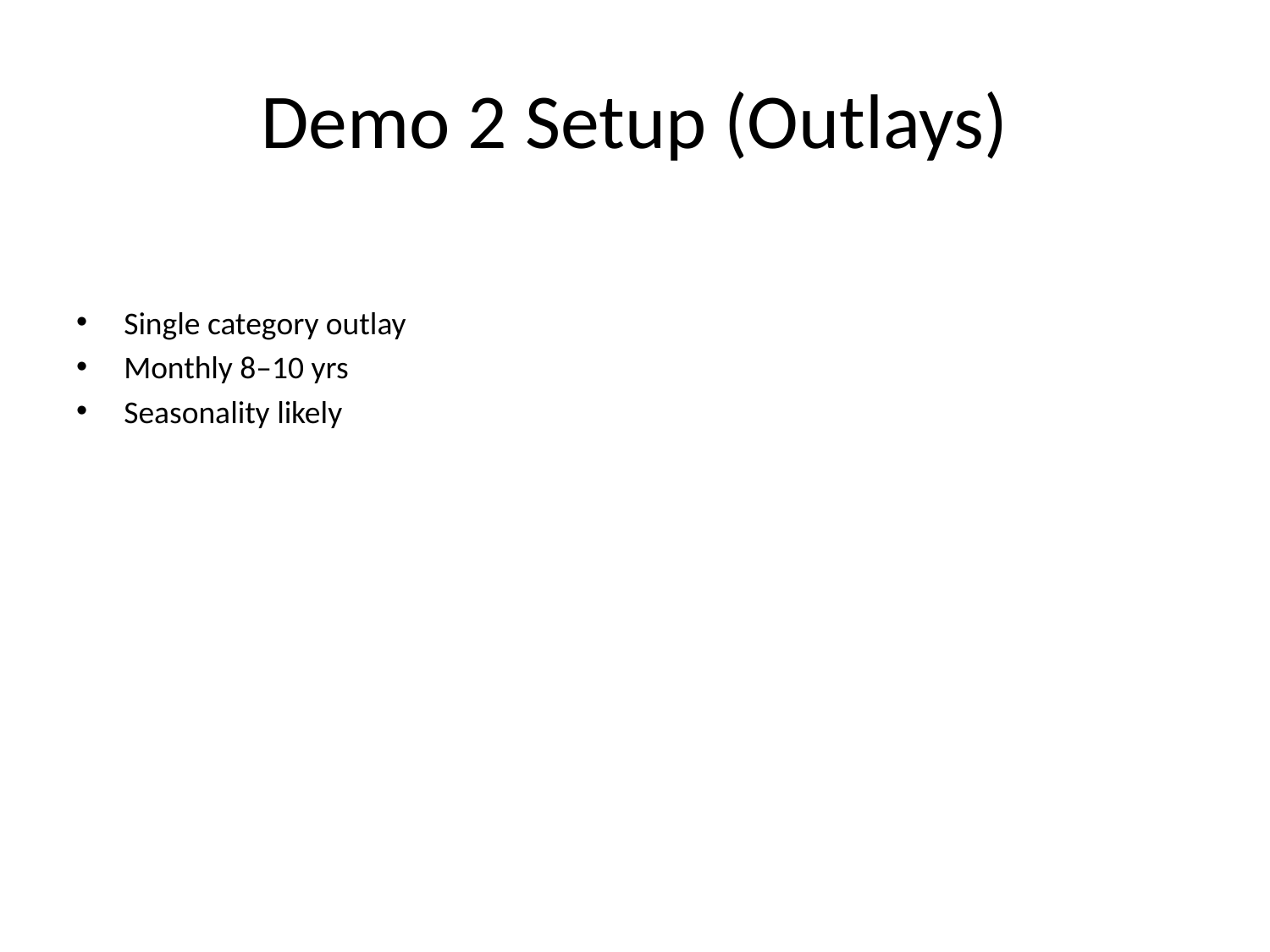

# Demo 2 Setup (Outlays)

Single category outlay
Monthly 8–10 yrs
Seasonality likely